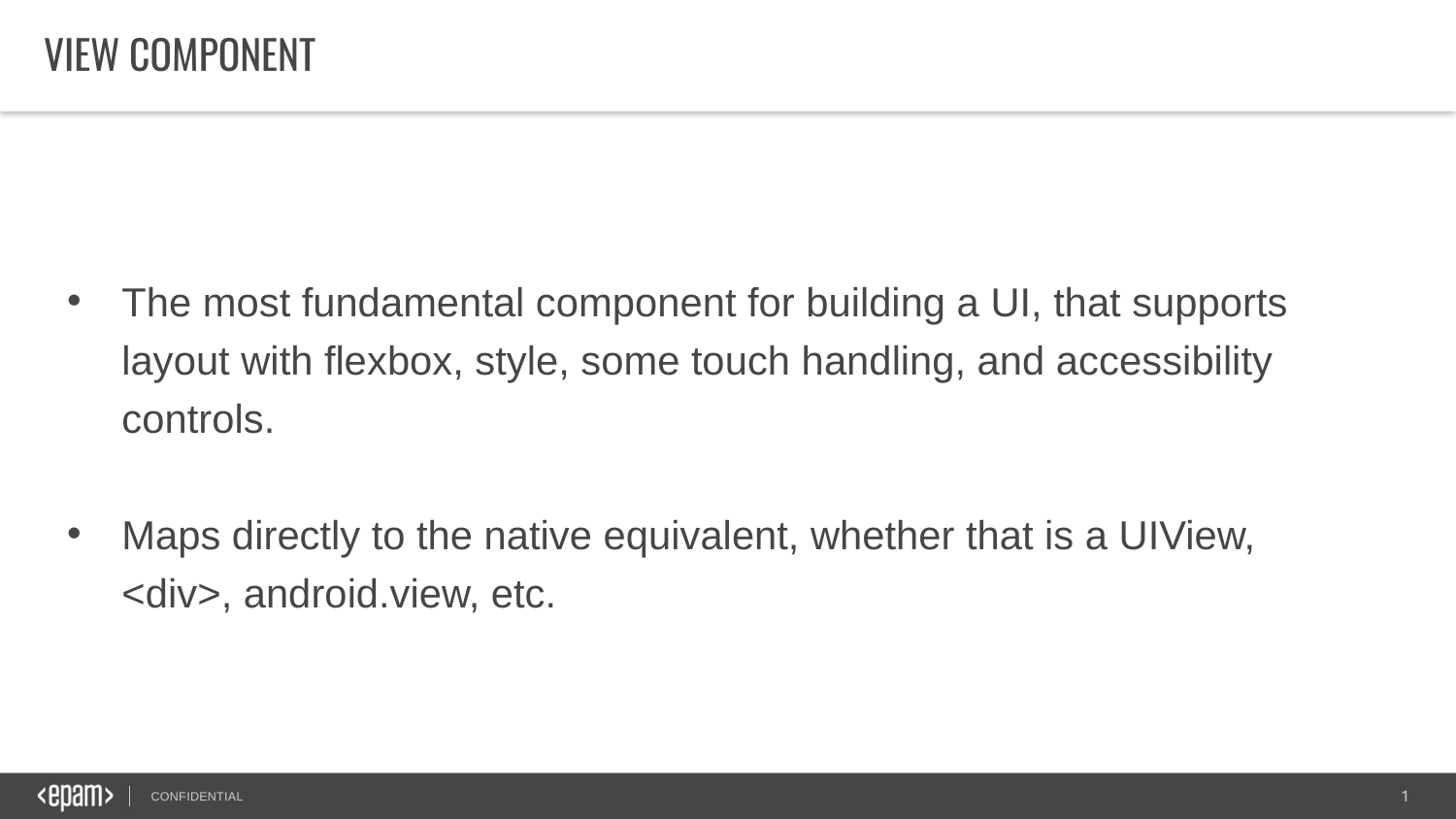

VIEW COMPONENT
The most fundamental component for building a UI, that supports layout with flexbox, style, some touch handling, and accessibility controls.

Maps directly to the native equivalent, whether that is a UIView, <div>, android.view, etc.